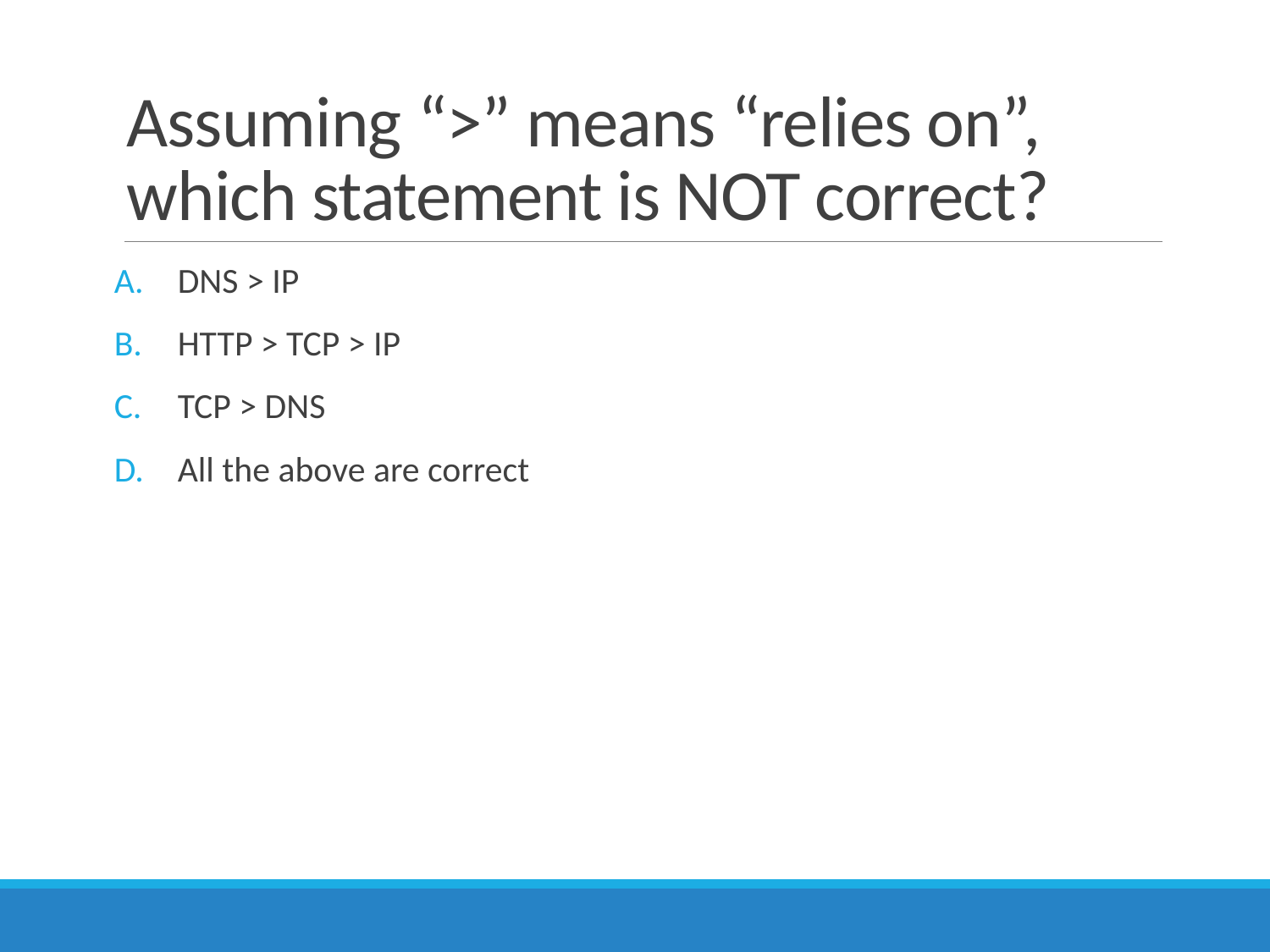

# Assuming “>” means “relies on”, which statement is NOT correct?
DNS > IP
HTTP > TCP > IP
TCP > DNS
All the above are correct